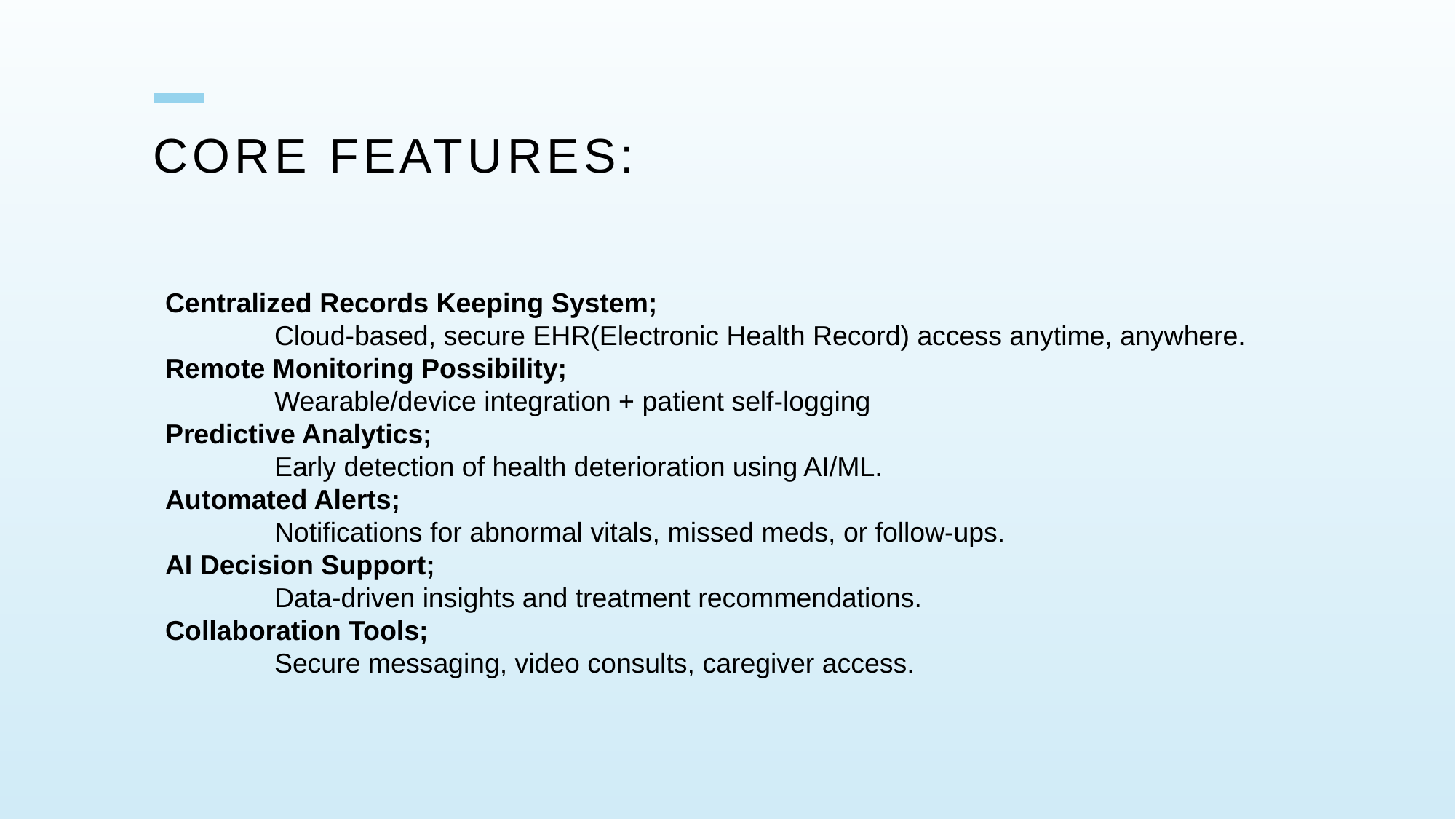

# Core features:
Centralized Records Keeping System;
	Cloud-based, secure EHR(Electronic Health Record) access anytime, anywhere.
Remote Monitoring Possibility;
	Wearable/device integration + patient self-logging
Predictive Analytics;
	Early detection of health deterioration using AI/ML.
Automated Alerts;
	Notifications for abnormal vitals, missed meds, or follow-ups.
AI Decision Support;
	Data-driven insights and treatment recommendations.
Collaboration Tools;
	Secure messaging, video consults, caregiver access.